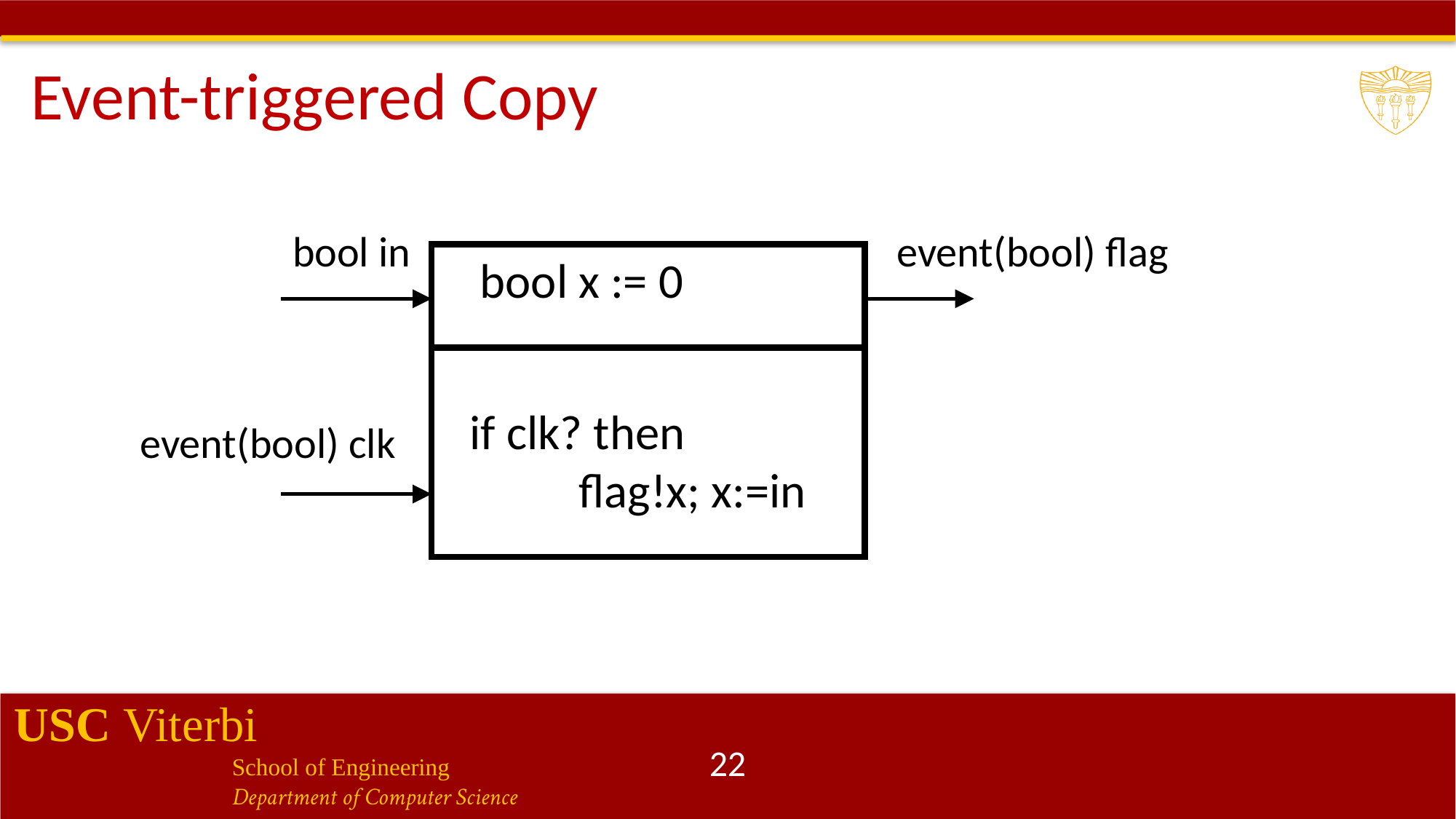

# Event-triggered Copy
bool in
event(bool) flag

bool x := 0
if clk? then
	flag!x; x:=in
event(bool) clk
22